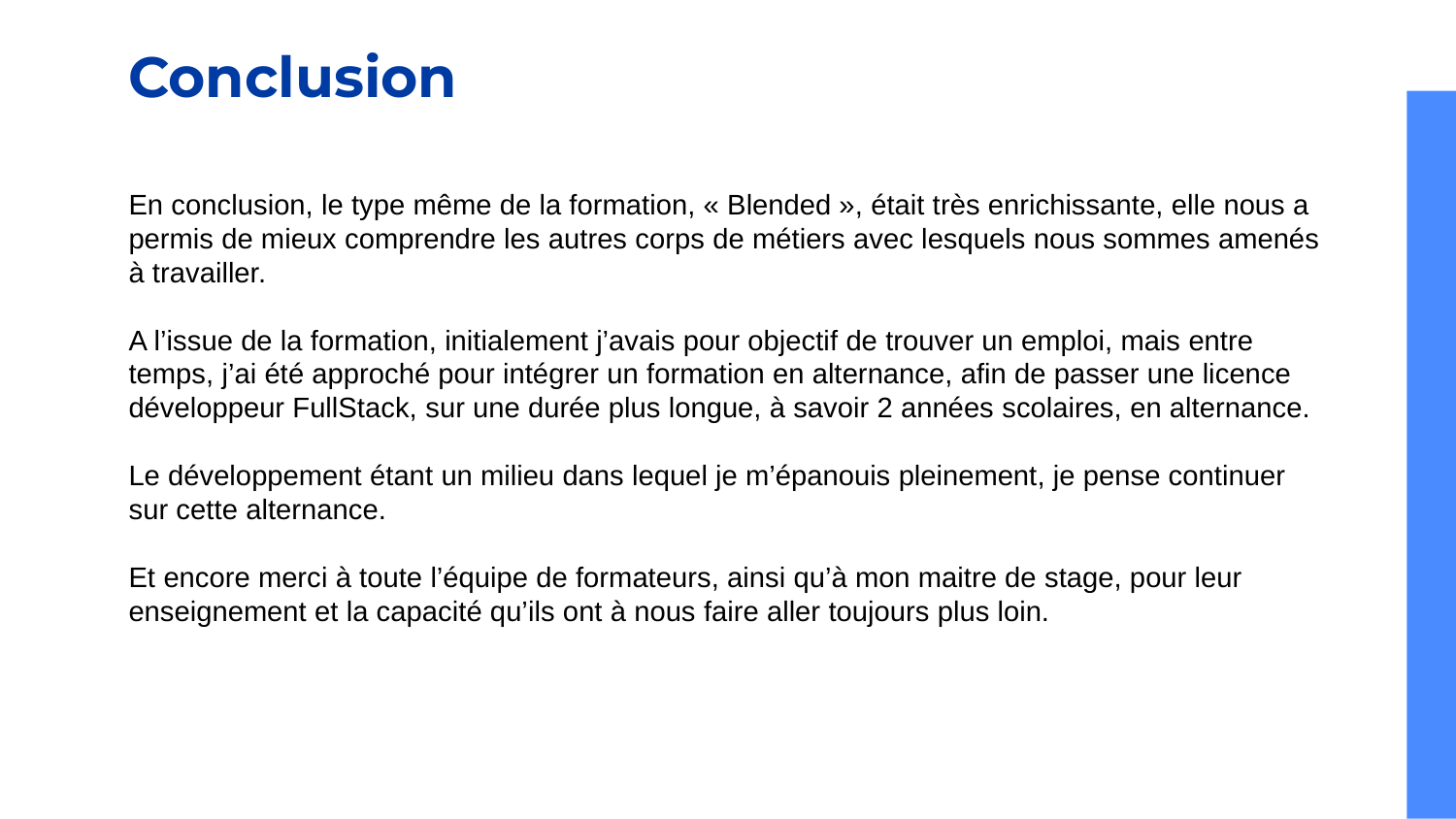

# Conclusion
En conclusion, le type même de la formation, « Blended », était très enrichissante, elle nous a permis de mieux comprendre les autres corps de métiers avec lesquels nous sommes amenés à travailler.

A l’issue de la formation, initialement j’avais pour objectif de trouver un emploi, mais entre temps, j’ai été approché pour intégrer un formation en alternance, afin de passer une licence développeur FullStack, sur une durée plus longue, à savoir 2 années scolaires, en alternance.

Le développement étant un milieu dans lequel je m’épanouis pleinement, je pense continuer sur cette alternance.

Et encore merci à toute l’équipe de formateurs, ainsi qu’à mon maitre de stage, pour leur enseignement et la capacité qu’ils ont à nous faire aller toujours plus loin.